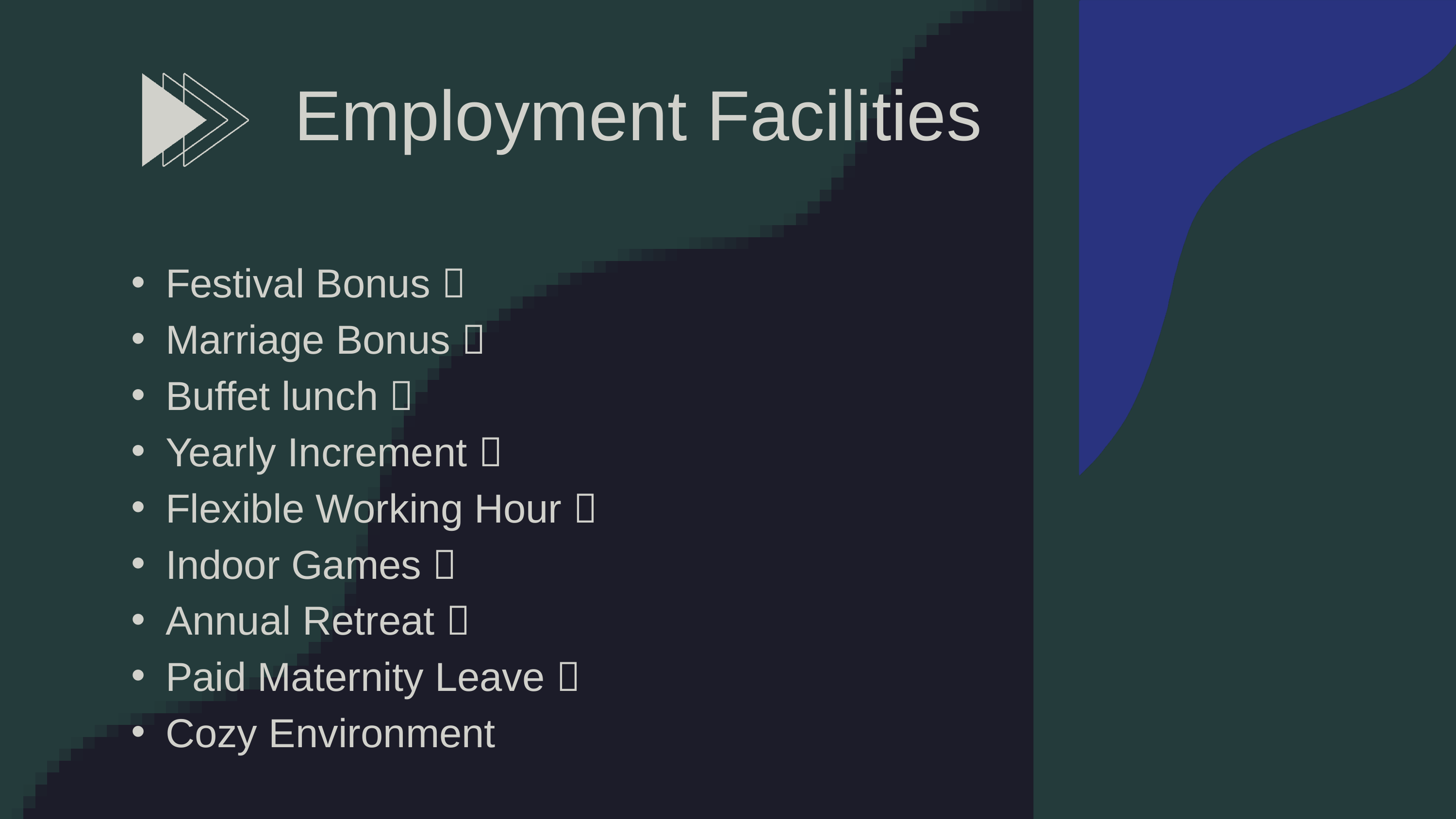

Employment Facilities

Festival Bonus ฀
Marriage Bonus ฀
Buffet lunch ฀
Yearly Increment ฀
Flexible Working Hour ฀
Indoor Games ฀
Annual Retreat ฀
Paid Maternity Leave ฀
Cozy Environment